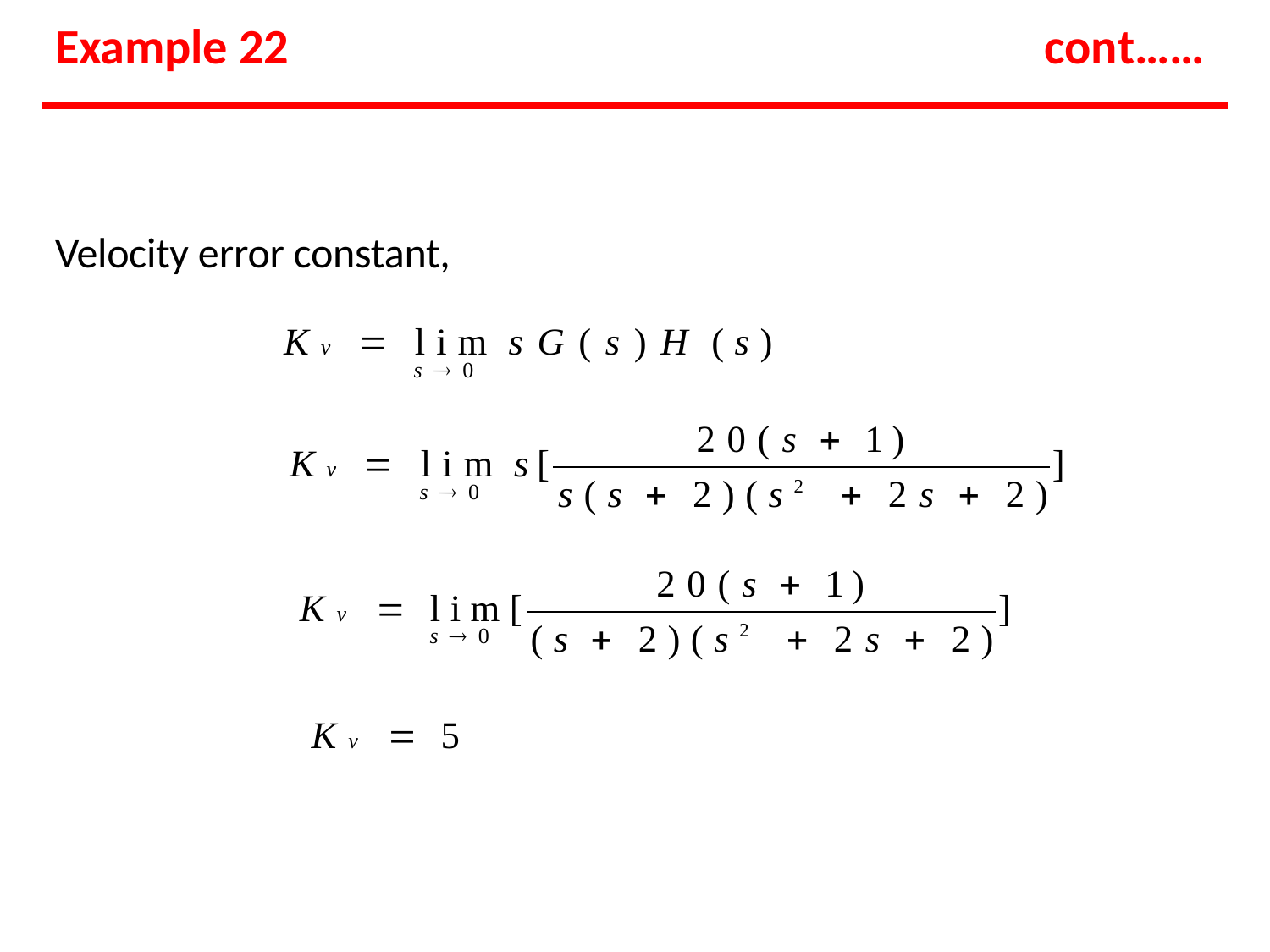

# Example 22
cont……

Velocity error constant,

Kv = lim sG(s)H (s)
s →0
20(s + 1)
Kv = lim s[
]
s(s + 2)(s2 + 2s + 2)

s →0
20(s + 1)
Kv = lim[
]
(s + 2)(s2 + 2s + 2)

s →0
Kv = 5